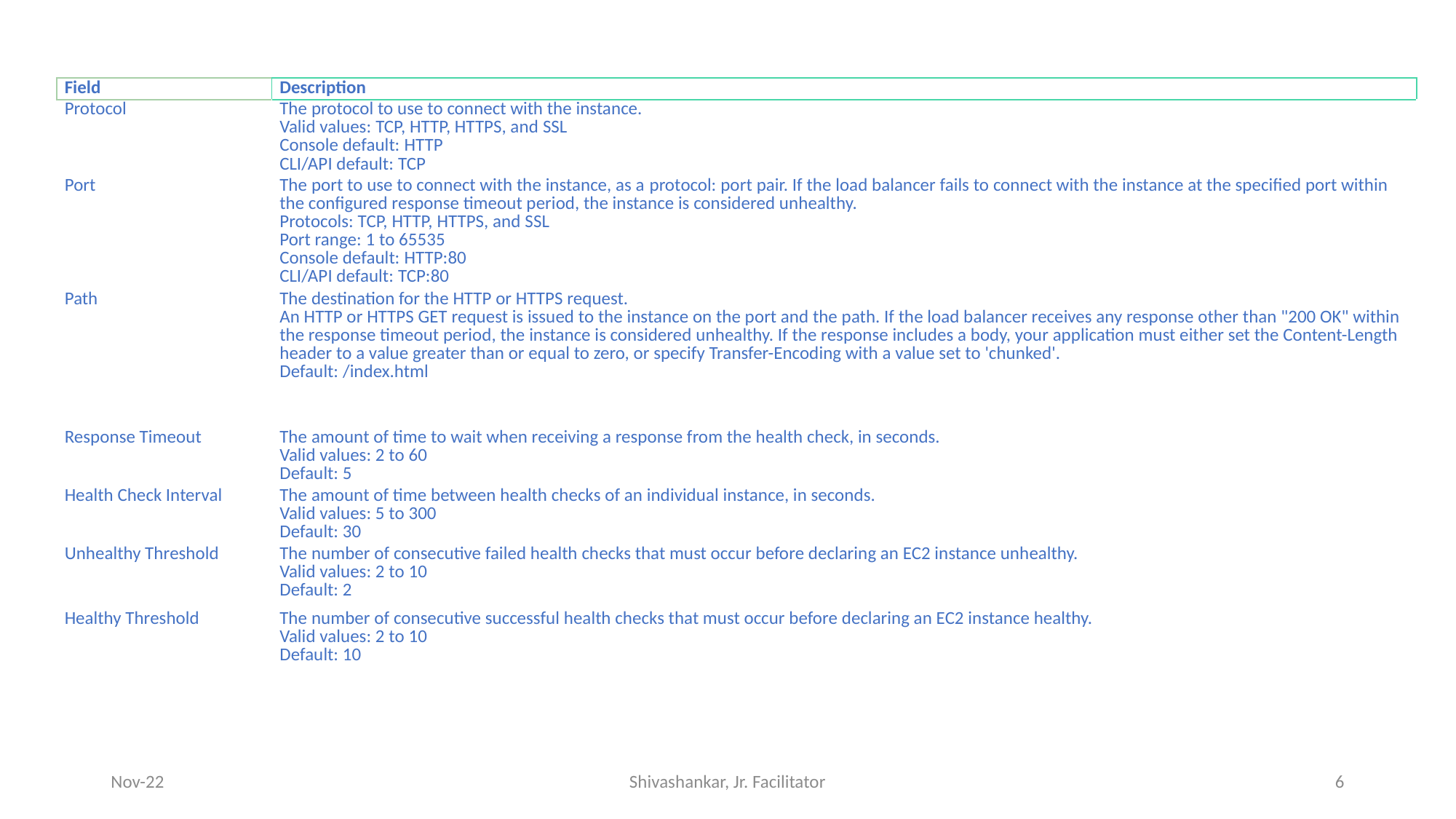

| Field | Description |
| --- | --- |
| Protocol | The protocol to use to connect with the instance. Valid values: TCP, HTTP, HTTPS, and SSL Console default: HTTP CLI/API default: TCP |
| Port | The port to use to connect with the instance, as a protocol: port pair. If the load balancer fails to connect with the instance at the specified port within the configured response timeout period, the instance is considered unhealthy. Protocols: TCP, HTTP, HTTPS, and SSL Port range: 1 to 65535 Console default: HTTP:80 CLI/API default: TCP:80 |
| Path | The destination for the HTTP or HTTPS request. An HTTP or HTTPS GET request is issued to the instance on the port and the path. If the load balancer receives any response other than "200 OK" within the response timeout period, the instance is considered unhealthy. If the response includes a body, your application must either set the Content-Length header to a value greater than or equal to zero, or specify Transfer-Encoding with a value set to 'chunked'. Default: /index.html |
| Response Timeout | The amount of time to wait when receiving a response from the health check, in seconds. Valid values: 2 to 60 Default: 5 |
| Health Check Interval | The amount of time between health checks of an individual instance, in seconds. Valid values: 5 to 300 Default: 30 |
| Unhealthy Threshold | The number of consecutive failed health checks that must occur before declaring an EC2 instance unhealthy. Valid values: 2 to 10 Default: 2 |
| Healthy Threshold | The number of consecutive successful health checks that must occur before declaring an EC2 instance healthy. Valid values: 2 to 10 Default: 10 |
Nov-22
Shivashankar, Jr. Facilitator
6